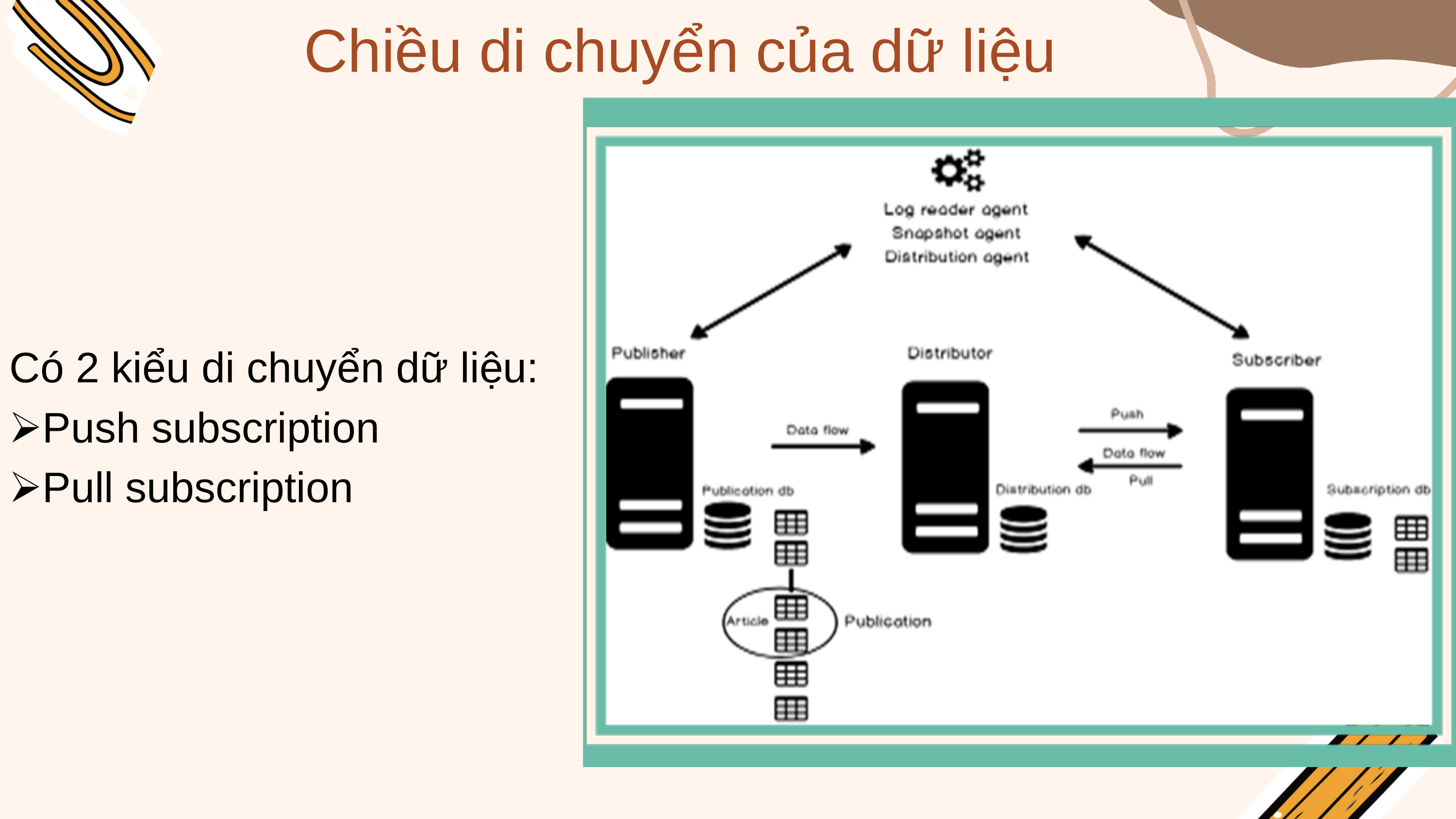

Chiều di chuyển của dữ liệu

Có 2 kiểu di chuyển dữ liệu:
⮚Push subscription
⮚Pull subscription